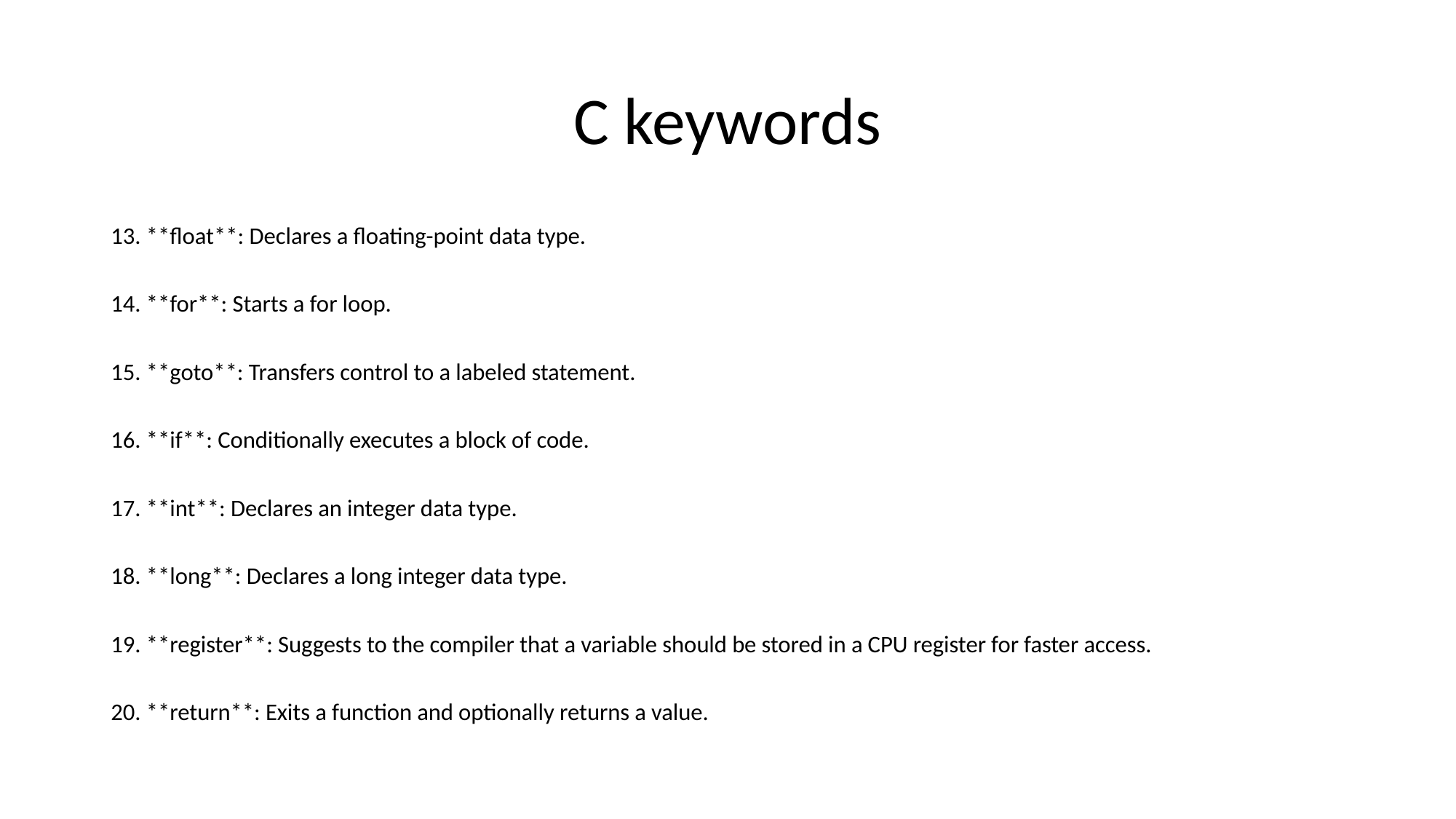

# C keywords
13. **float**: Declares a floating-point data type.

14. **for**: Starts a for loop.

15. **goto**: Transfers control to a labeled statement.

16. **if**: Conditionally executes a block of code.

17. **int**: Declares an integer data type.

18. **long**: Declares a long integer data type.

19. **register**: Suggests to the compiler that a variable should be stored in a CPU register for faster access.

20. **return**: Exits a function and optionally returns a value.